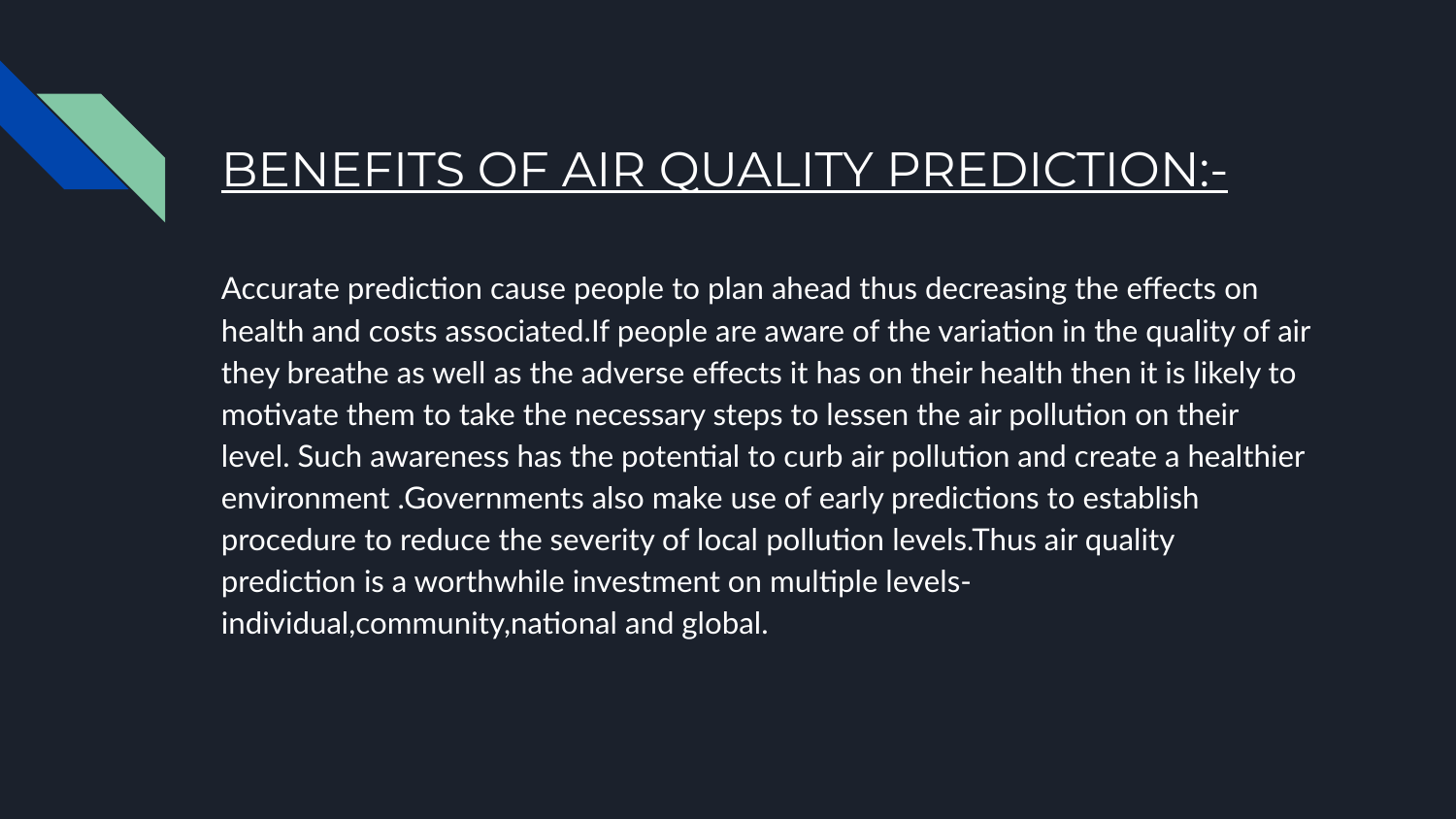

# BENEFITS OF AIR QUALITY PREDICTION:-
Accurate prediction cause people to plan ahead thus decreasing the effects on health and costs associated.If people are aware of the variation in the quality of air they breathe as well as the adverse effects it has on their health then it is likely to motivate them to take the necessary steps to lessen the air pollution on their level. Such awareness has the potential to curb air pollution and create a healthier environment .Governments also make use of early predictions to establish procedure to reduce the severity of local pollution levels.Thus air quality prediction is a worthwhile investment on multiple levels-individual,community,national and global.